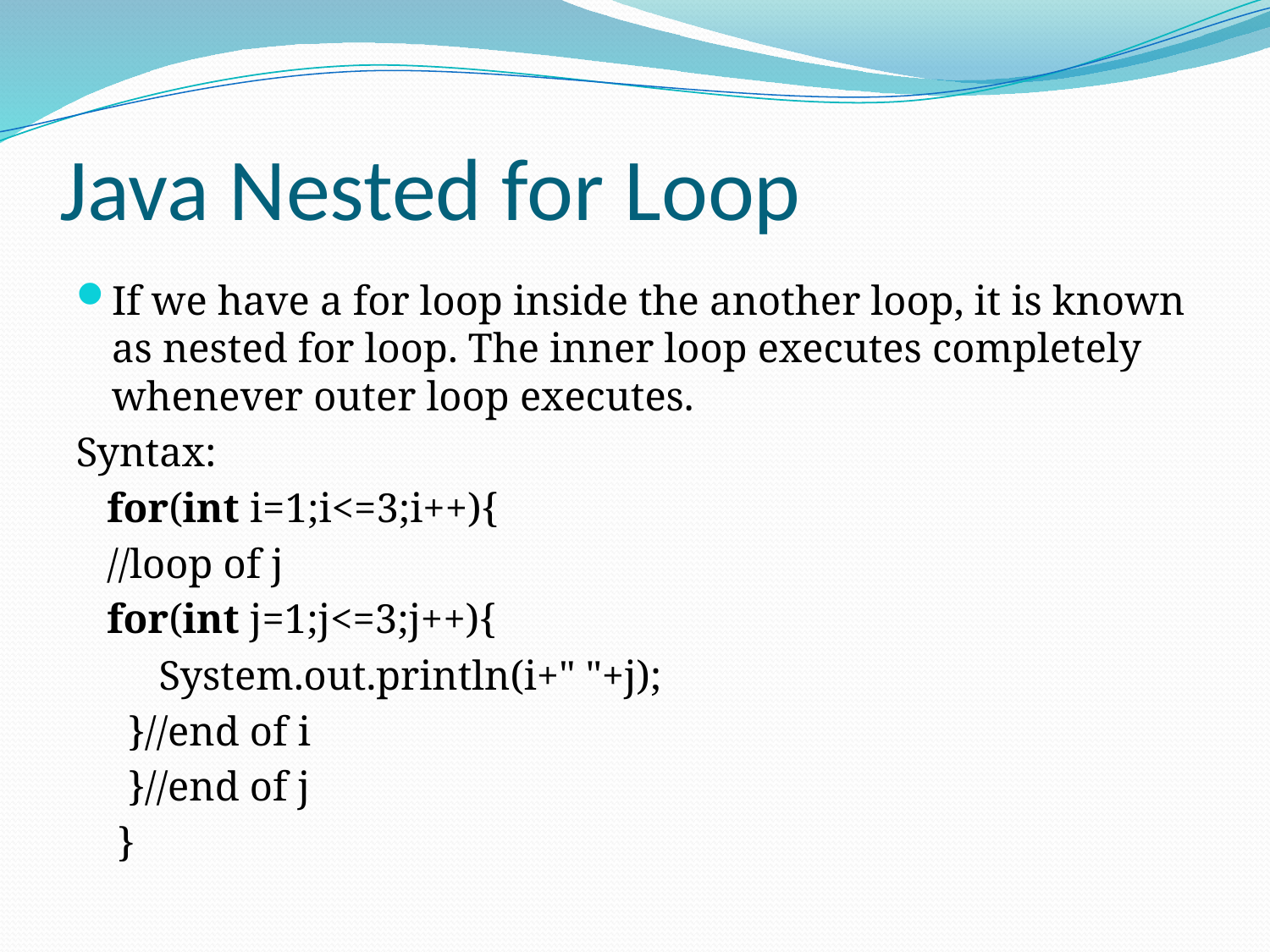

# Java Nested for Loop
If we have a for loop inside the another loop, it is known as nested for loop. The inner loop executes completely whenever outer loop executes.
Syntax:
   for(int i=1;i<=3;i++){
   //loop of j
   for(int j=1;j<=3;j++){
        System.out.println(i+" "+j);
     }//end of i
     }//end of j
    }